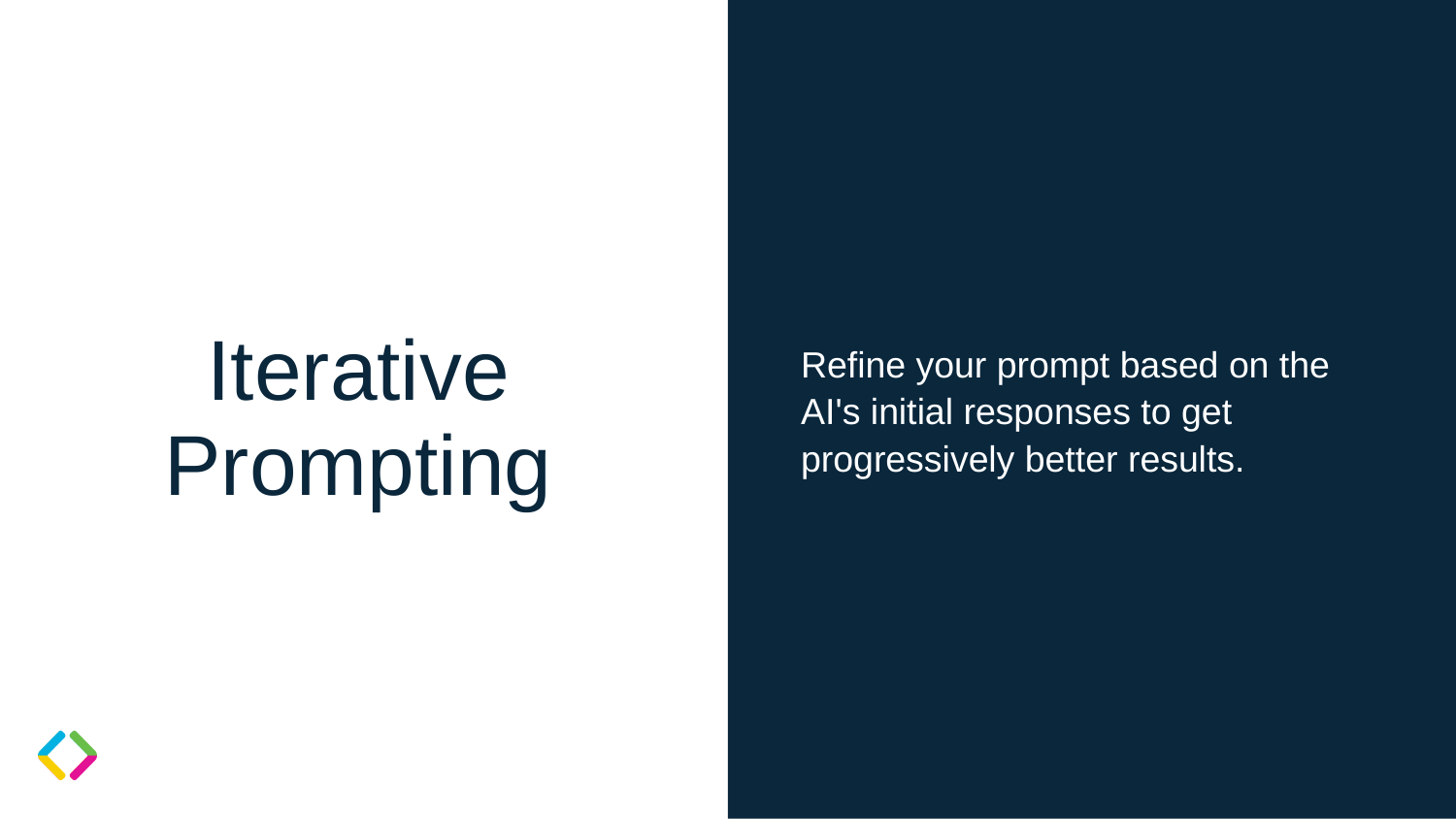

Refine your prompt based on the AI's initial responses to get progressively better results.
# Iterative Prompting